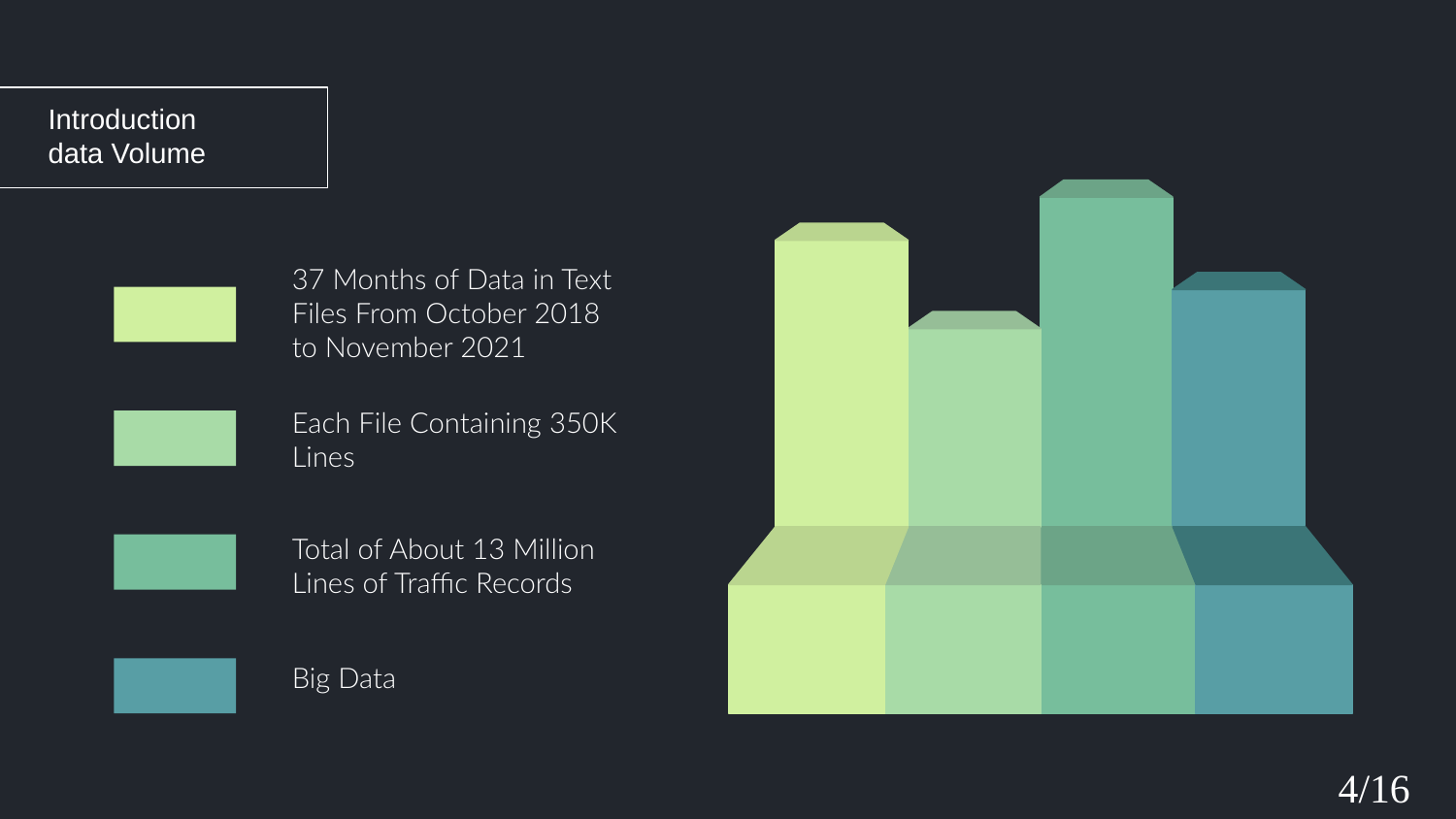

# Introduction data Volume

37 Months of Data in Text Files From October 2018 to November 2021

Each File Containing 350K Lines

Total of About 13 Million Lines of Traffic Records

Big Data

4/16